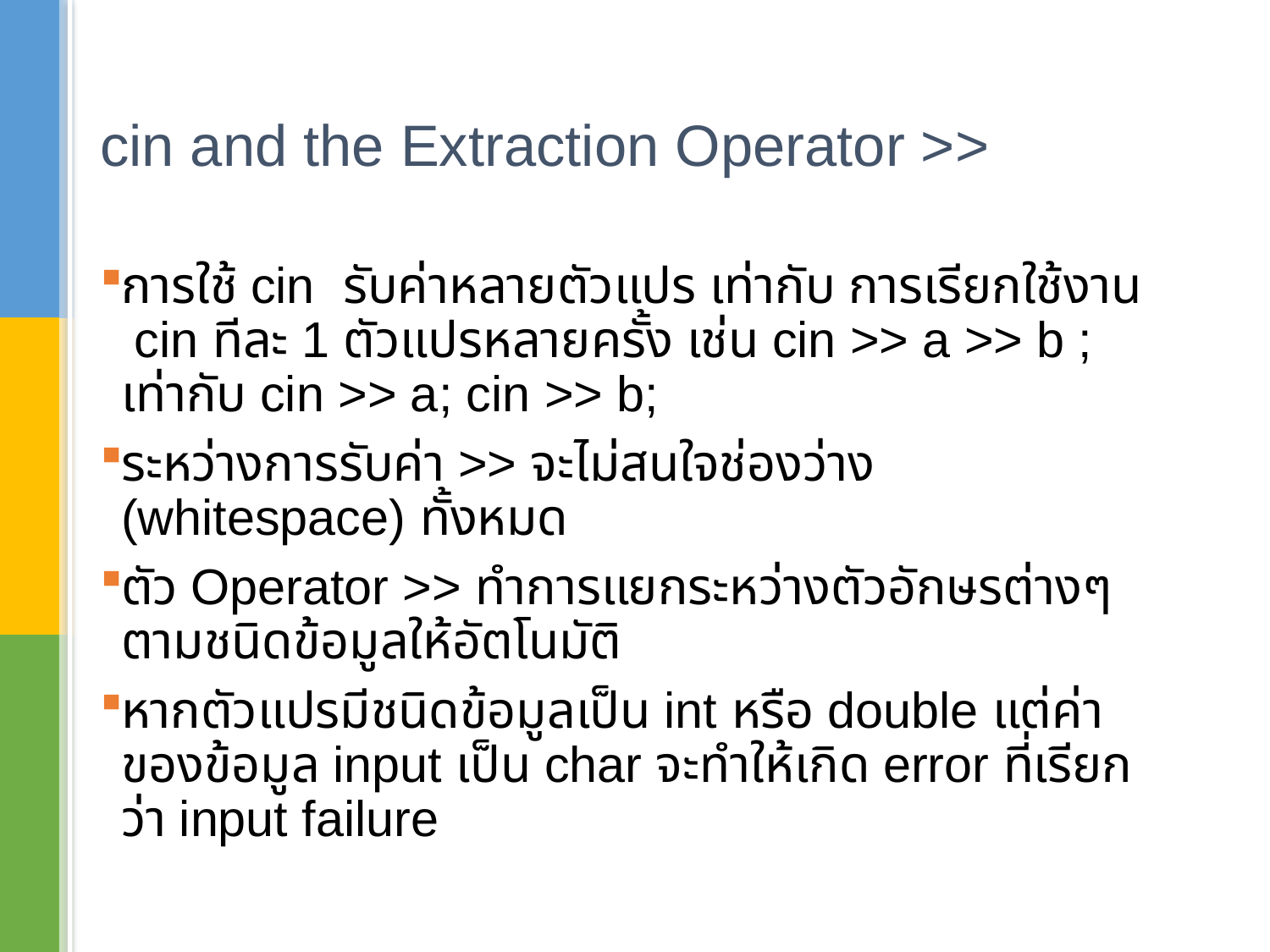

# cin and the Extraction Operator >>
การใช้ cin  รับค่าหลายตัวแปร เท่ากับ การเรียกใช้งาน cin ทีละ 1 ตัวแปรหลายครั้ง เช่น cin >> a >> b ; เท่ากับ cin >> a; cin >> b;
ระหว่างการรับค่า >> จะไม่สนใจช่องว่าง (whitespace) ทั้งหมด
ตัว Operator >> ทำการแยกระหว่างตัวอักษรต่างๆ ตามชนิดข้อมูลให้อัตโนมัติ
หากตัวแปรมีชนิดข้อมูลเป็น int หรือ double แต่ค่าของข้อมูล input เป็น char จะทำให้เกิด error ที่เรียกว่า input failure